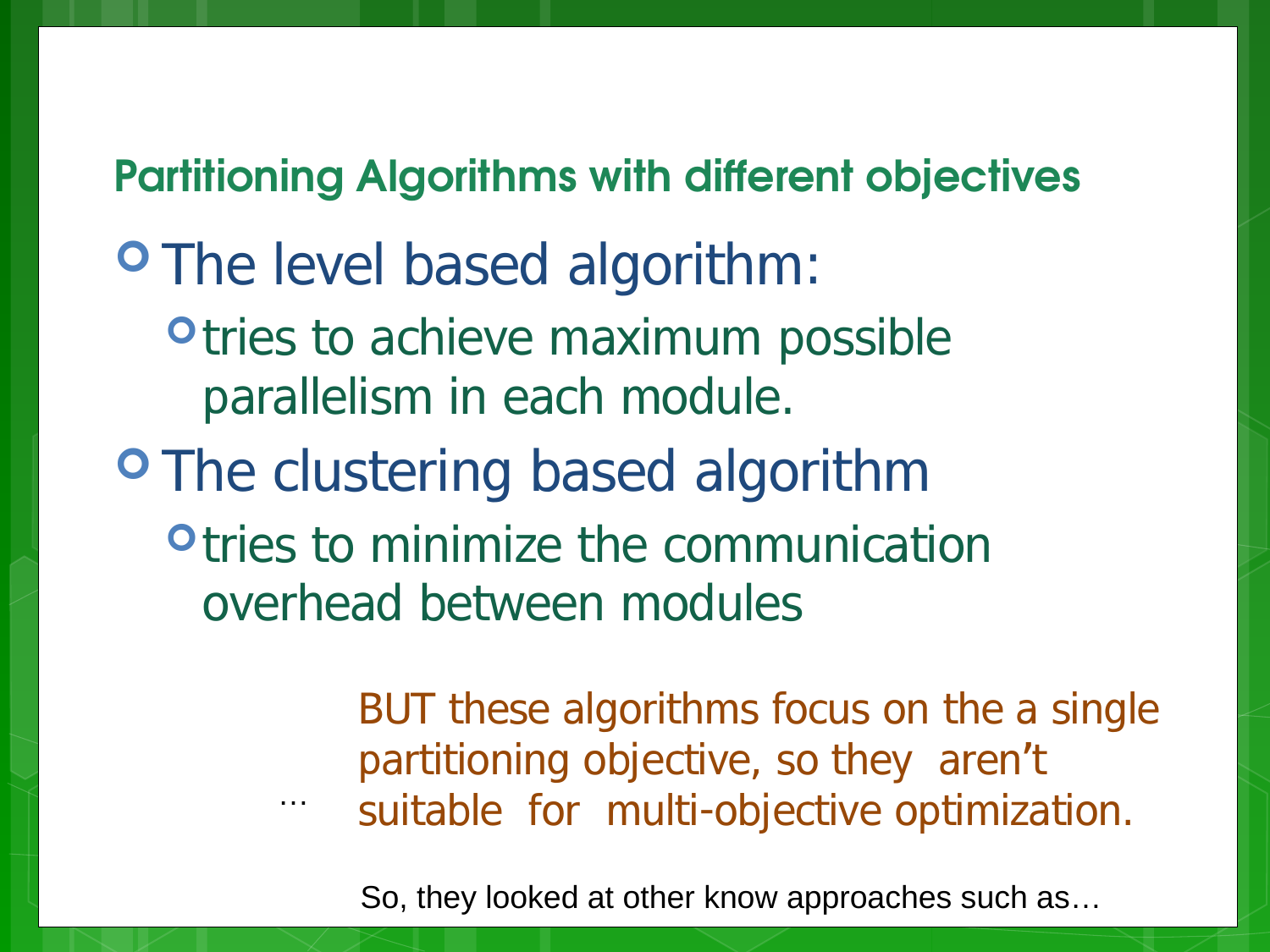

# Partitioning Algorithms with different objectives
The level based algorithm:
tries to achieve maximum possible parallelism in each module.
The clustering based algorithm
tries to minimize the communication overhead between modules
BUT these algorithms focus on the a single partitioning objective, so they  aren’t  suitable  for  multi-objective optimization.
…
So, they looked at other know approaches such as…